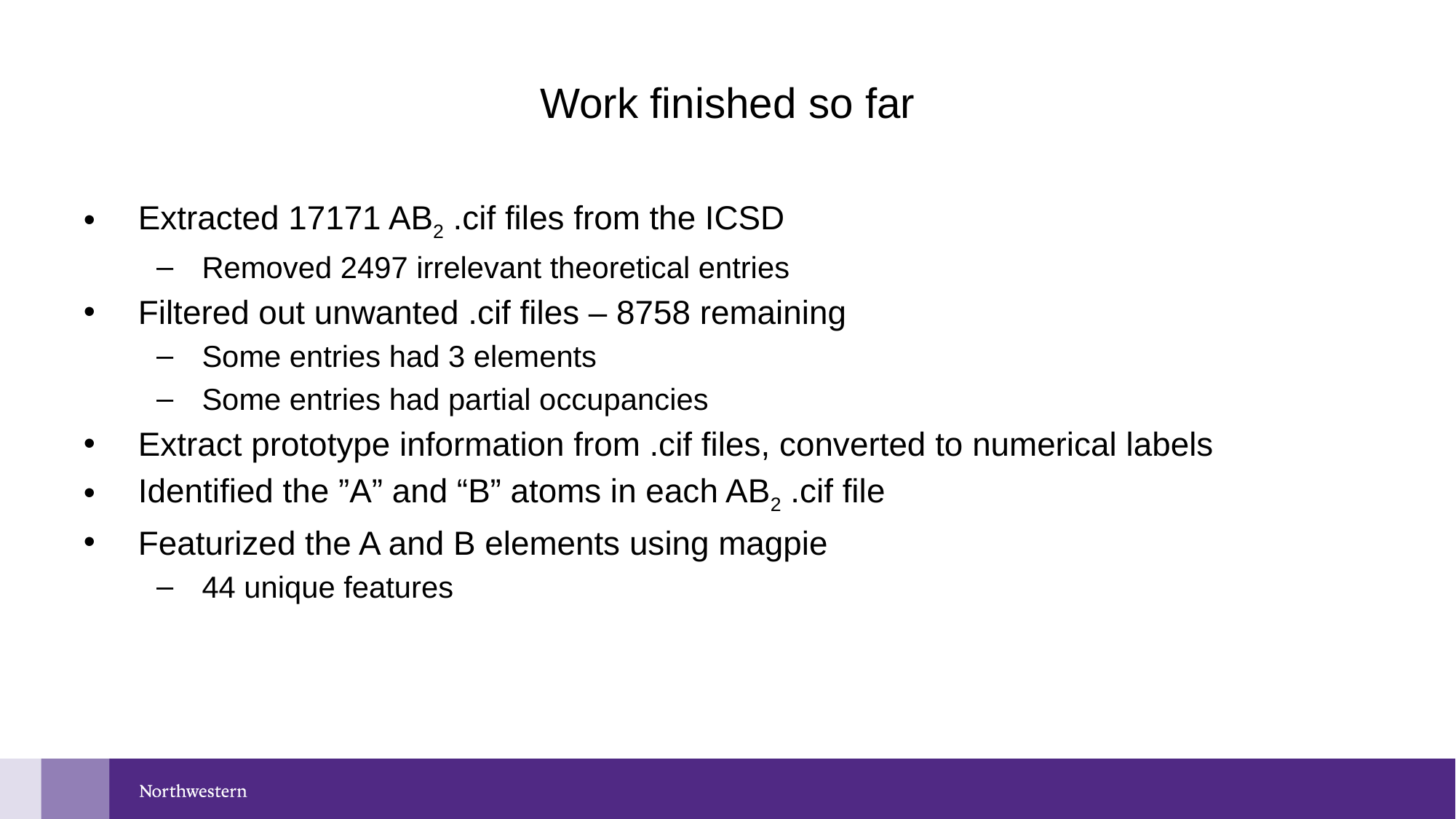

# Work finished so far
Extracted 17171 AB2 .cif files from the ICSD
Removed 2497 irrelevant theoretical entries
Filtered out unwanted .cif files – 8758 remaining
Some entries had 3 elements
Some entries had partial occupancies
Extract prototype information from .cif files, converted to numerical labels
Identified the ”A” and “B” atoms in each AB2 .cif file
Featurized the A and B elements using magpie
44 unique features